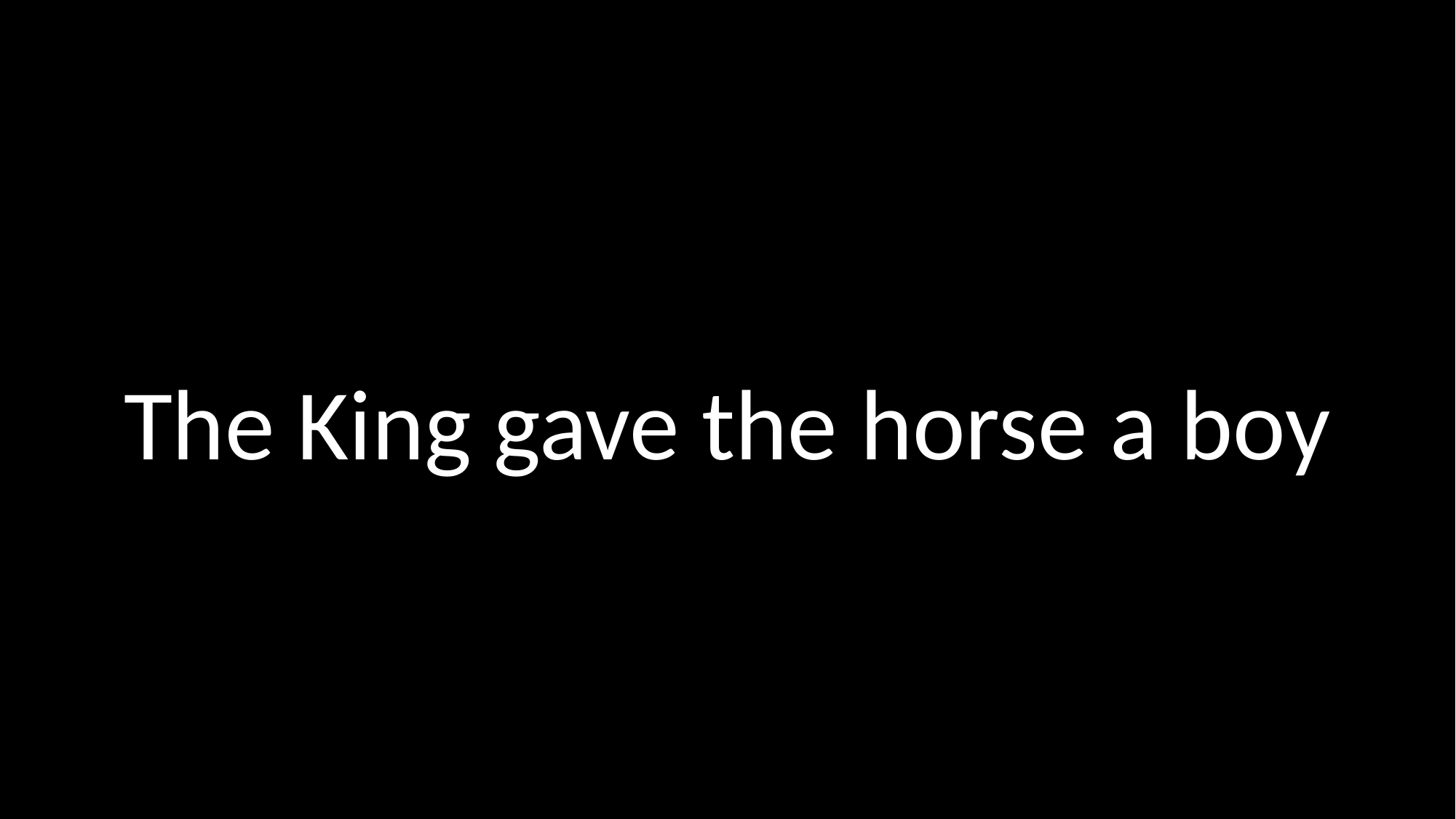

The King gave the horse a boy